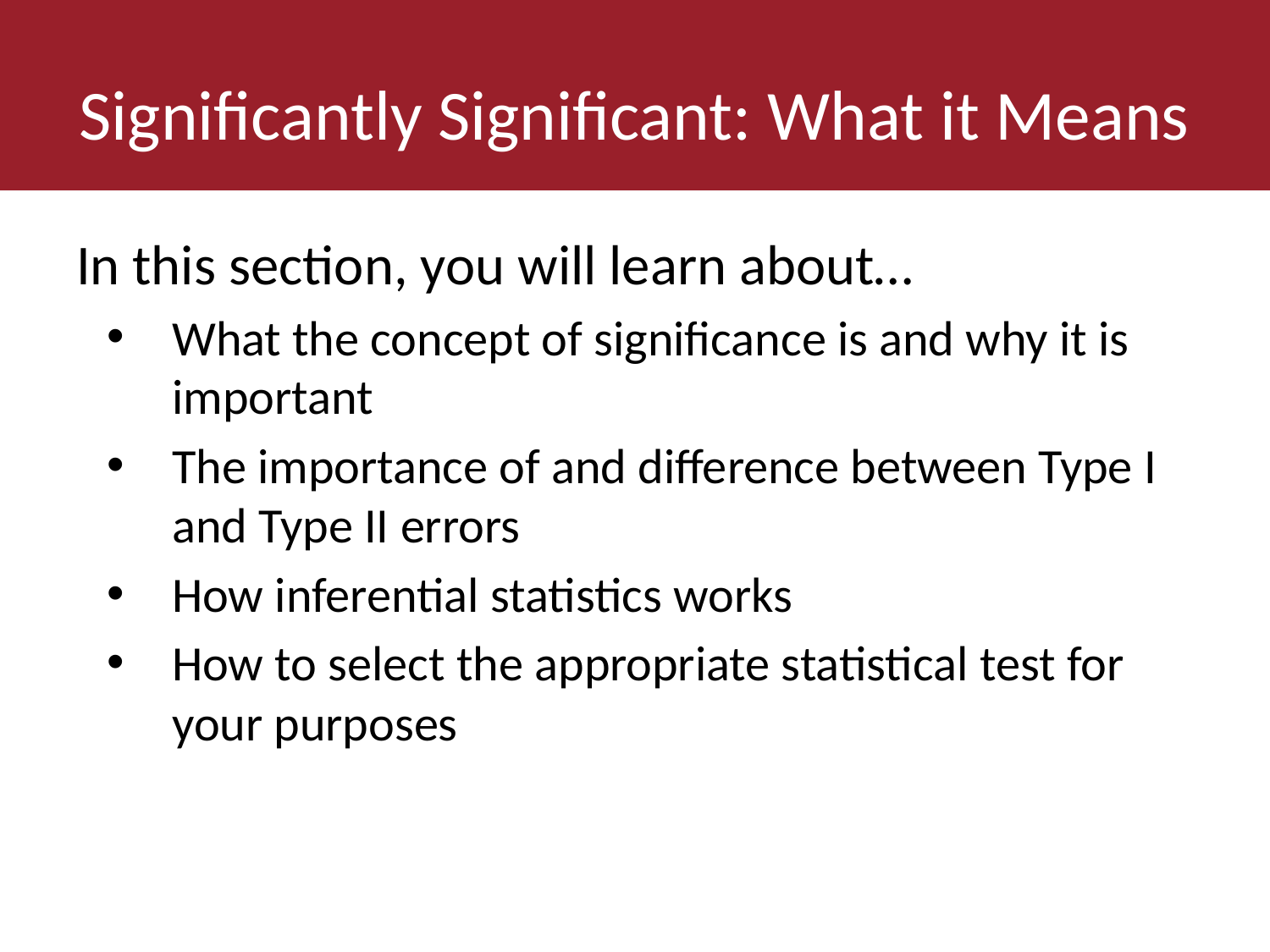

# Significantly Significant: What it Means
In this section, you will learn about…
What the concept of significance is and why it is important
The importance of and difference between Type I and Type II errors
How inferential statistics works
How to select the appropriate statistical test for your purposes